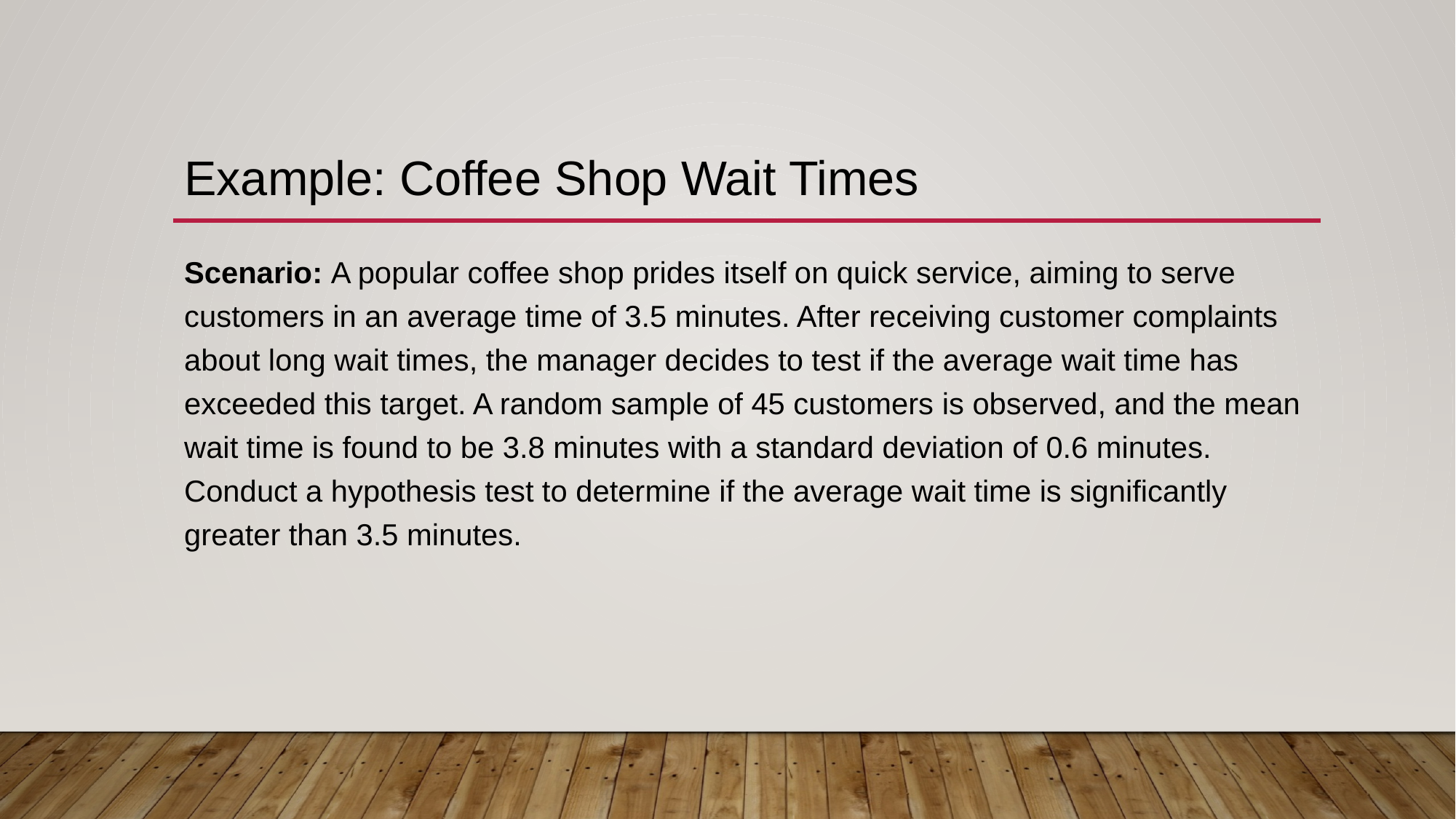

# Example: Coffee Shop Wait Times
Scenario: A popular coffee shop prides itself on quick service, aiming to serve customers in an average time of 3.5 minutes. After receiving customer complaints about long wait times, the manager decides to test if the average wait time has exceeded this target. A random sample of 45 customers is observed, and the mean wait time is found to be 3.8 minutes with a standard deviation of 0.6 minutes. Conduct a hypothesis test to determine if the average wait time is significantly greater than 3.5 minutes.